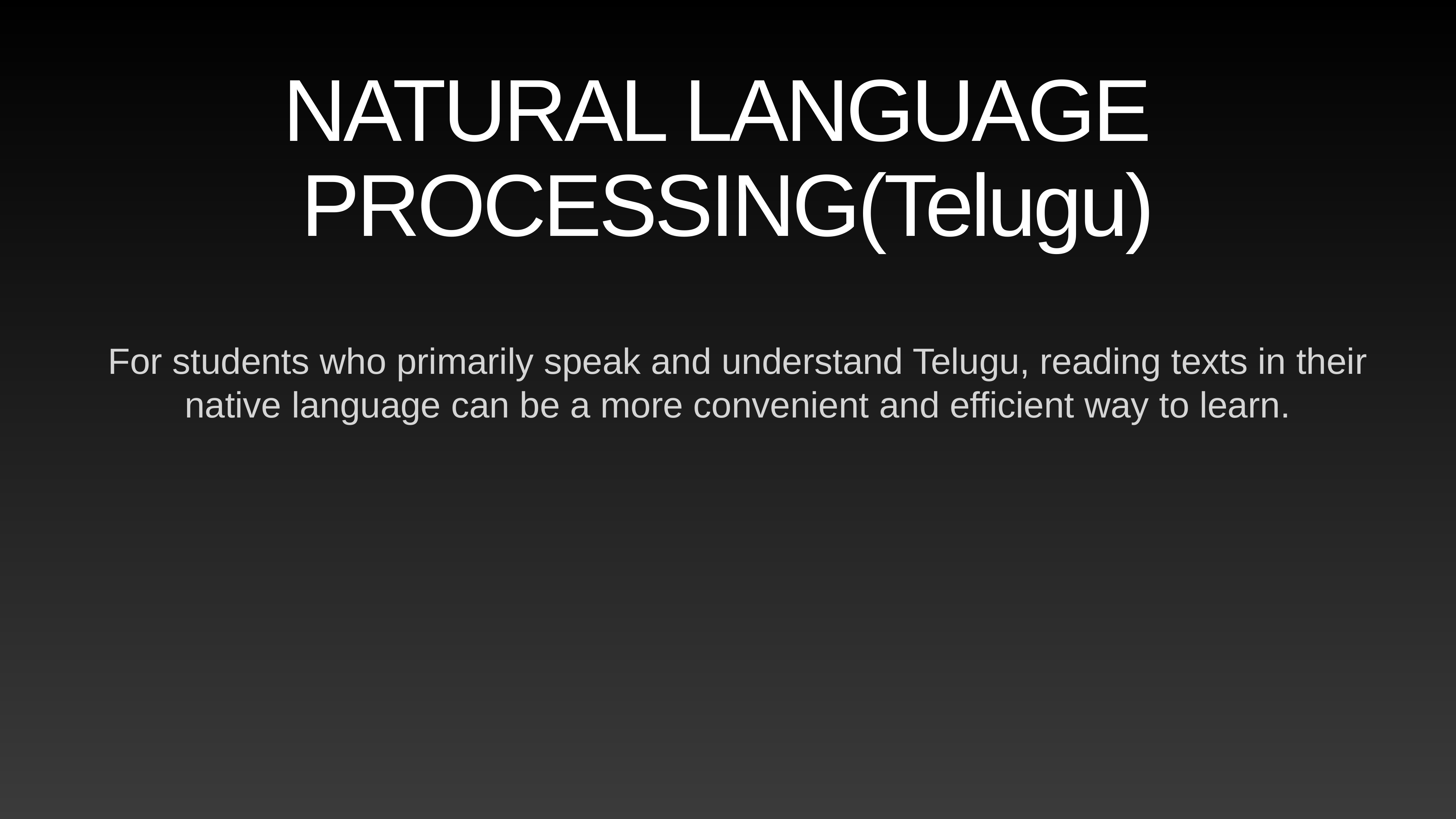

# NATURAL LANGUAGE
PROCESSING(Telugu)
For students who primarily speak and understand Telugu, reading texts in their native language can be a more convenient and efficient way to learn.